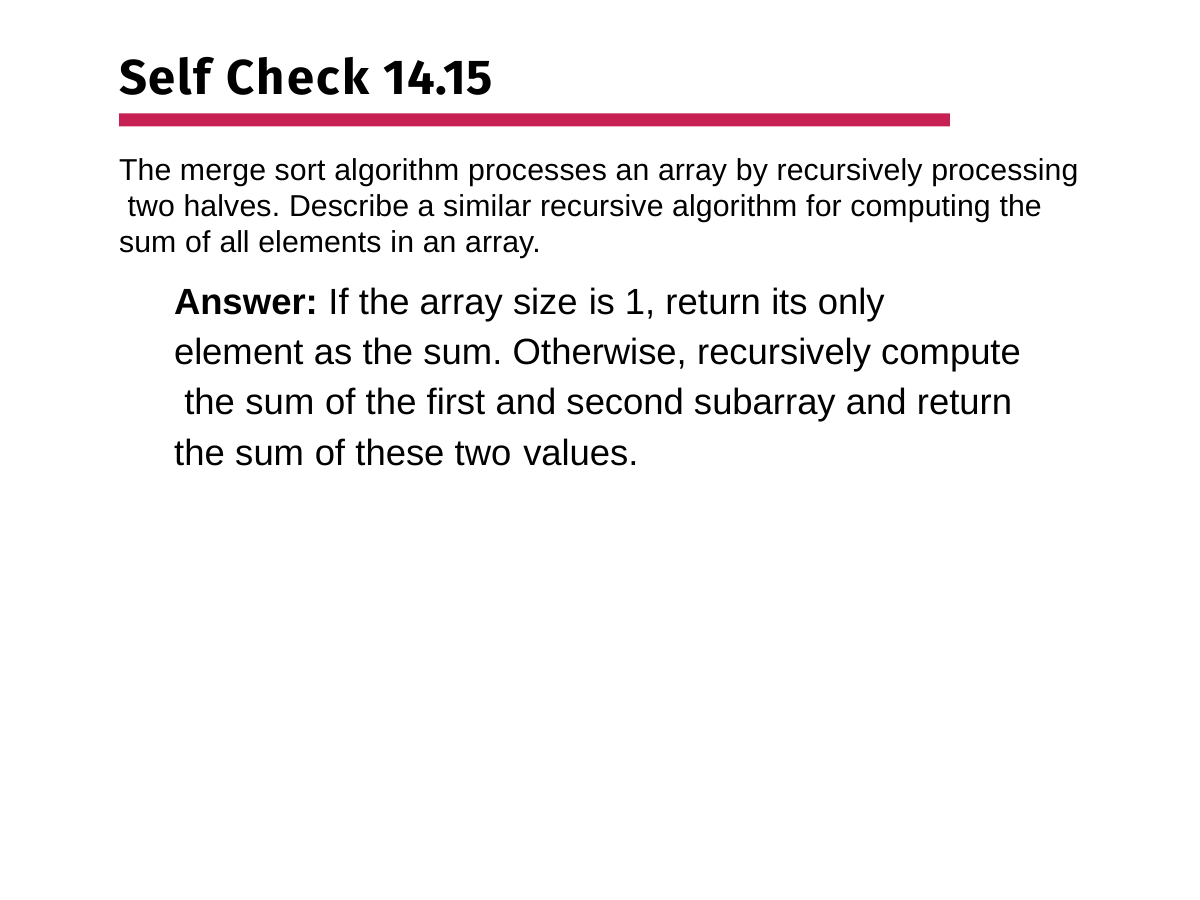

# Self Check 14.15

The merge sort algorithm processes an array by recursively processing  two halves. Describe a similar recursive algorithm for computing the  sum of all elements in an array.
Answer: If the array size is 1, return its only  element as the sum. Otherwise, recursively compute  the sum of the first and second subarray and return  the sum of these two values.